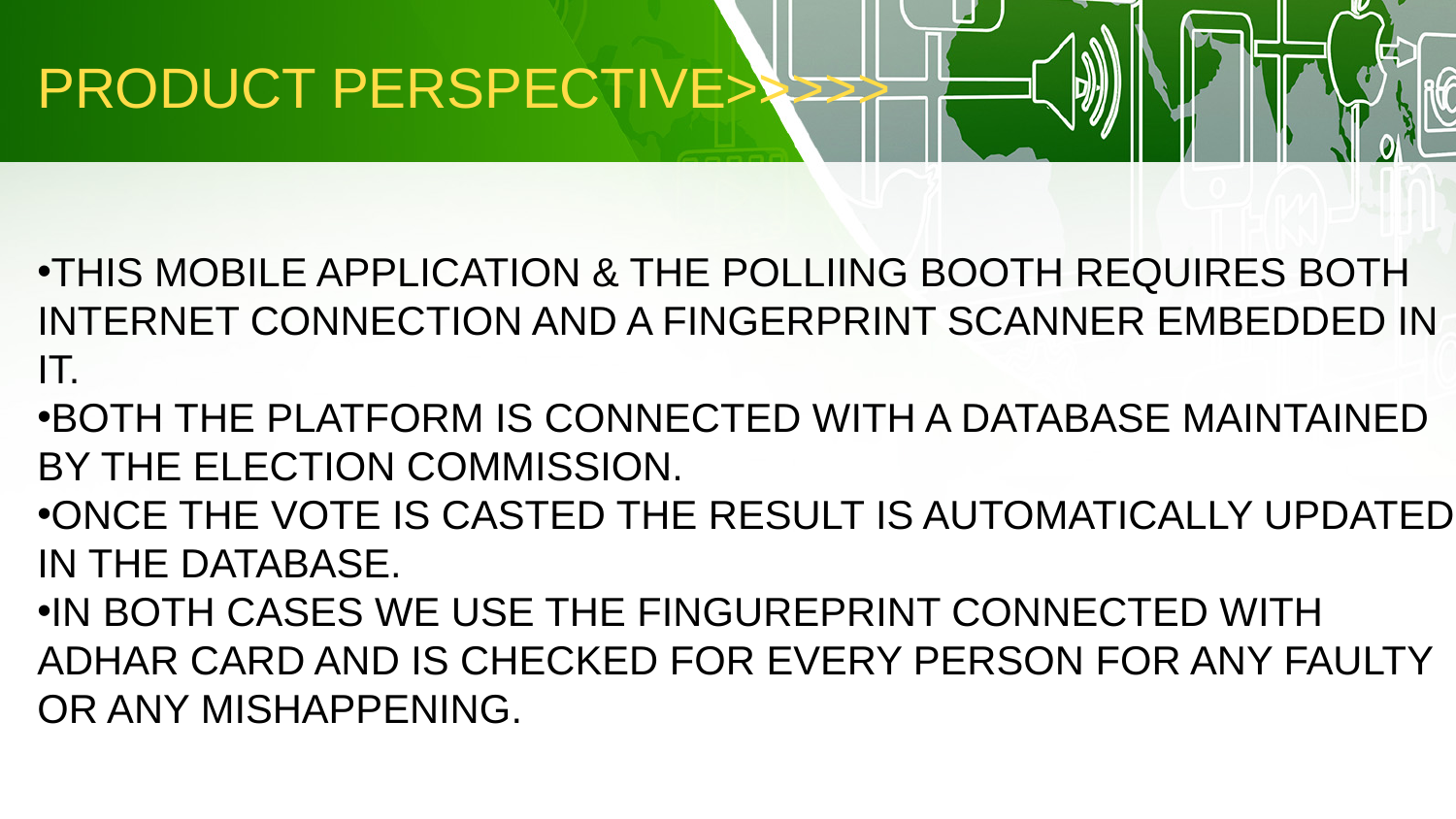

PRODUCT PERSPECTIVE>>>>>
THIS MOBILE APPLICATION & THE POLLIING BOOTH REQUIRES BOTH INTERNET CONNECTION AND A FINGERPRINT SCANNER EMBEDDED IN IT.
BOTH THE PLATFORM IS CONNECTED WITH A DATABASE MAINTAINED BY THE ELECTION COMMISSION.
ONCE THE VOTE IS CASTED THE RESULT IS AUTOMATICALLY UPDATED IN THE DATABASE.
IN BOTH CASES WE USE THE FINGUREPRINT CONNECTED WITH ADHAR CARD AND IS CHECKED FOR EVERY PERSON FOR ANY FAULTY OR ANY MISHAPPENING.